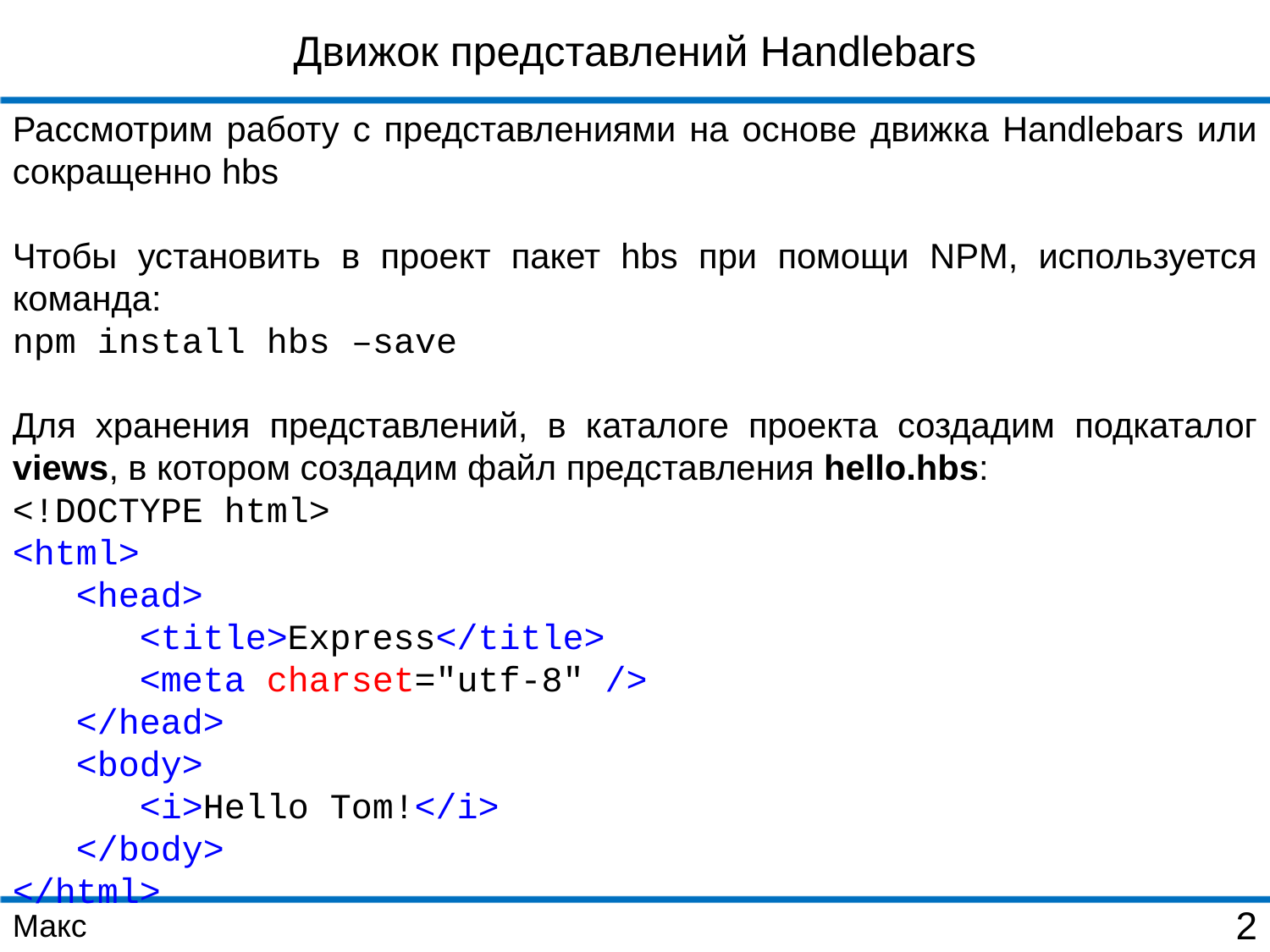

Движок представлений Handlebars
Рассмотрим работу с представлениями на основе движка Handlebars или сокращенно hbs

Чтобы установить в проект пакет hbs при помощи NPM, используется команда:
npm install hbs –save

Для хранения представлений, в каталоге проекта создадим подкаталог views, в котором создадим файл представления hello.hbs:
<!DOCTYPE html>
<html>
   <head>
      <title>Express</title>
      <meta charset="utf-8" />
   </head>
   <body>
      <i>Hello Tom!</i>
   </body>
</html>
Макс
2